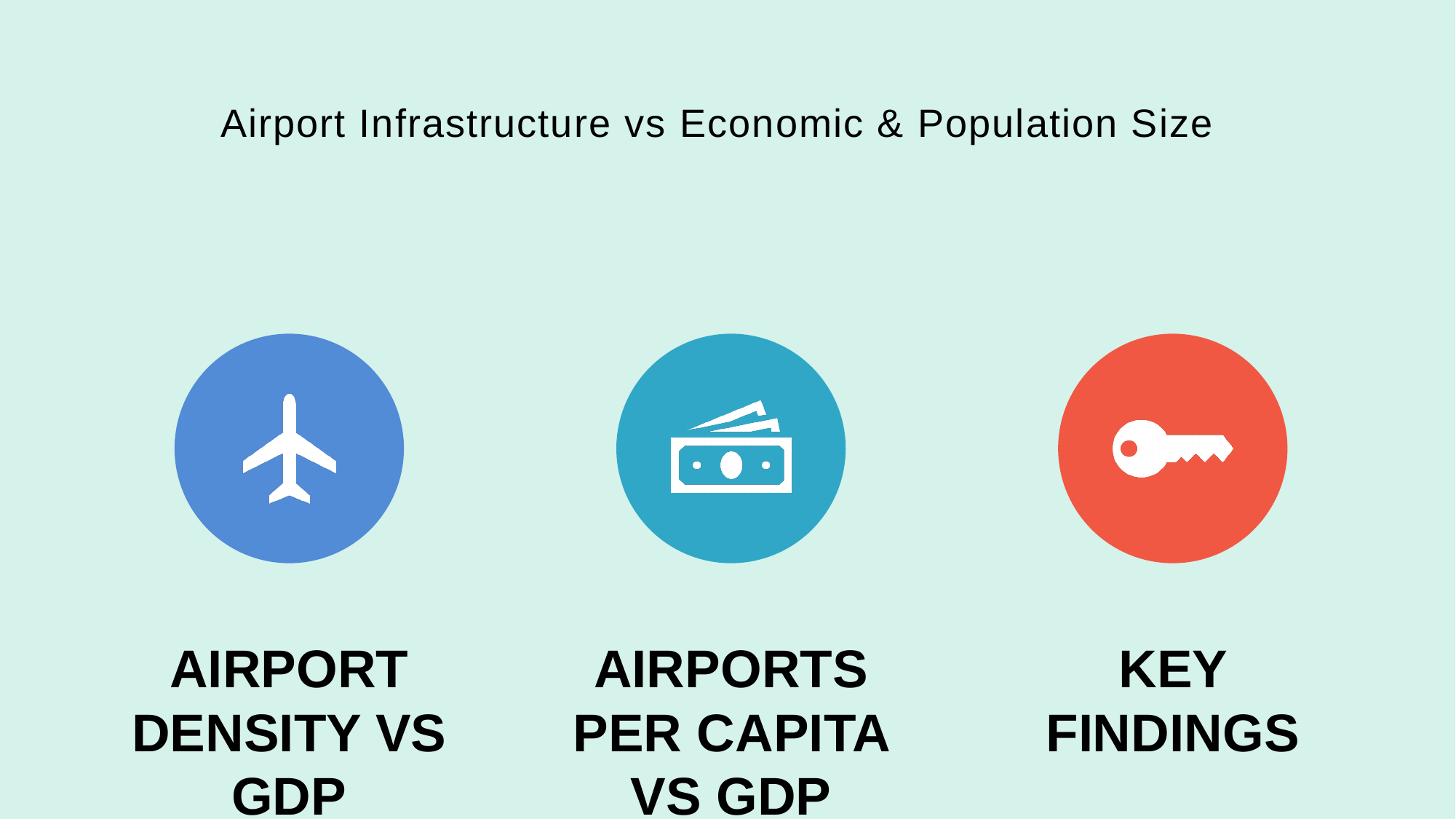

# Airport Infrastructure vs Economic & Population Size
Airport Density vs GDP
Airports Per Capita vs GDP
Key Findings